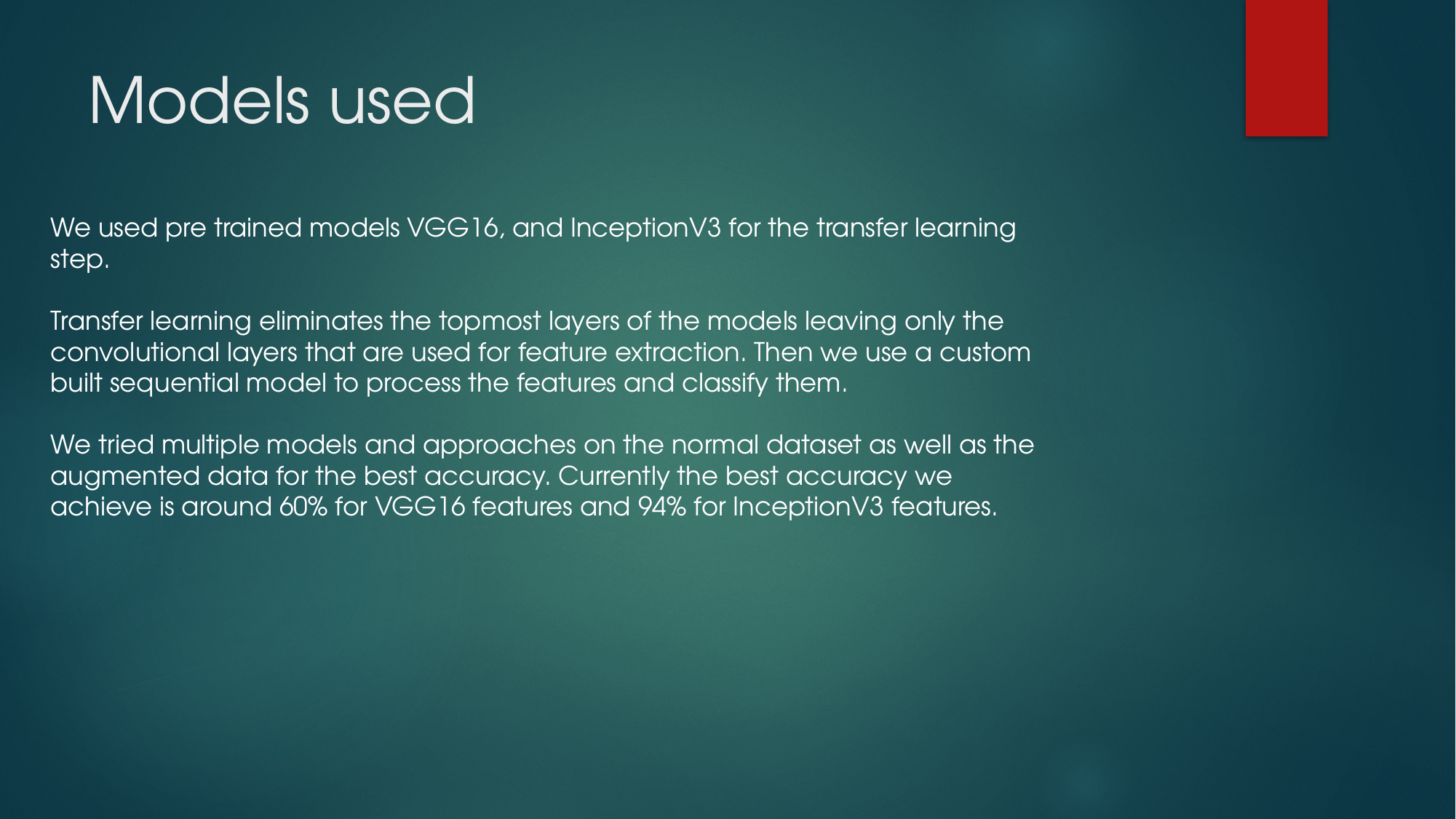

# Models used
We used pre trained models VGG16, and InceptionV3 for the transfer learning step.

Transfer learning eliminates the topmost layers of the models leaving only the convolutional layers that are used for feature extraction. Then we use a custom built sequential model to process the features and classify them.

We tried multiple models and approaches on the normal dataset as well as the augmented data for the best accuracy. Currently the best accuracy we achieve is around 60% for VGG16 features and 94% for InceptionV3 features.